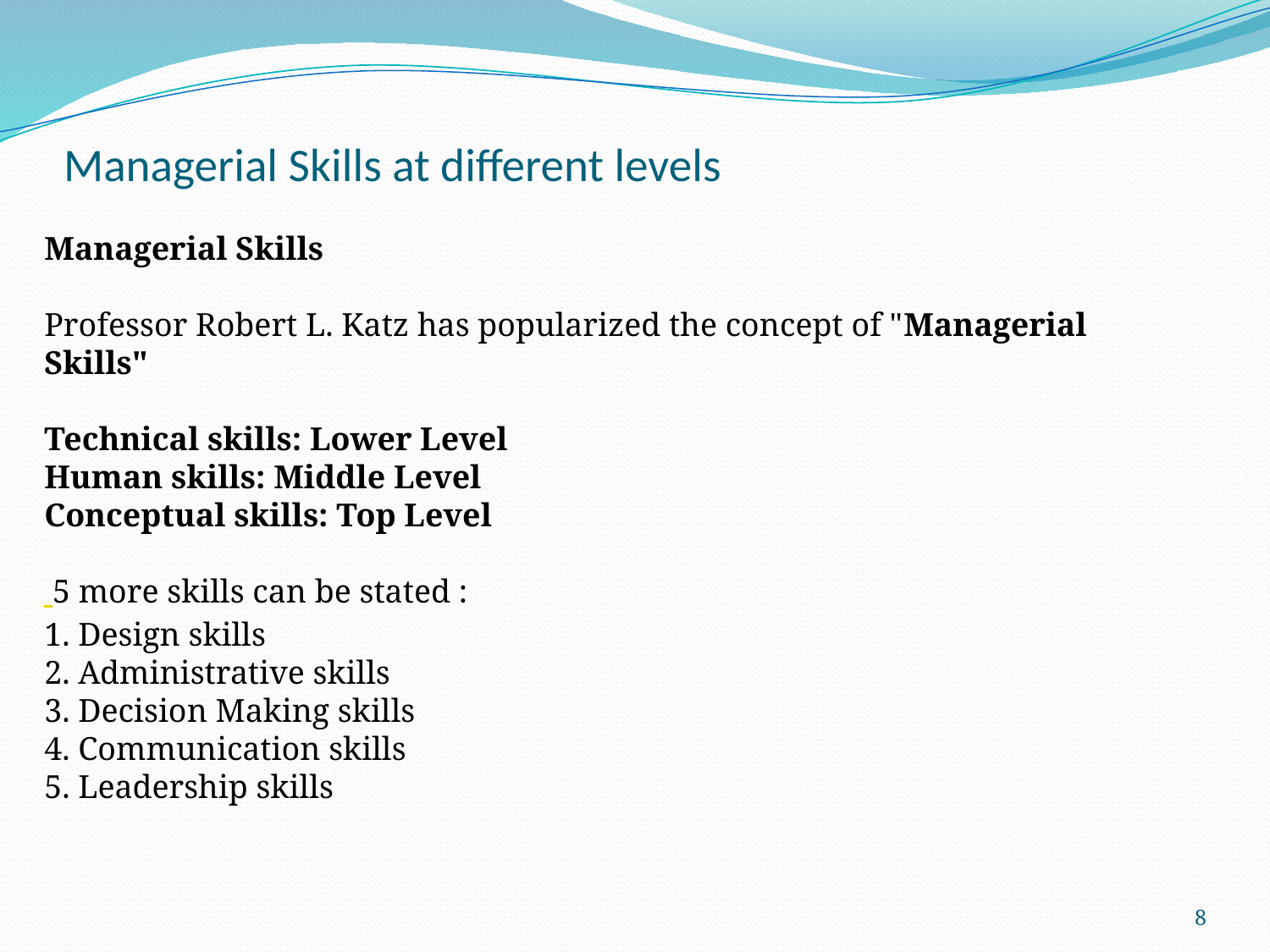

# Managerial Skills at different levels
Managerial Skills
Professor Robert L. Katz has popularized the concept of "Managerial Skills"

Technical skills: Lower Level
Human skills: Middle Level
Conceptual skills: Top Level
 5 more skills can be stated :
1. Design skills
2. Administrative skills
3. Decision Making skills
4. Communication skills
5. Leadership skills
8